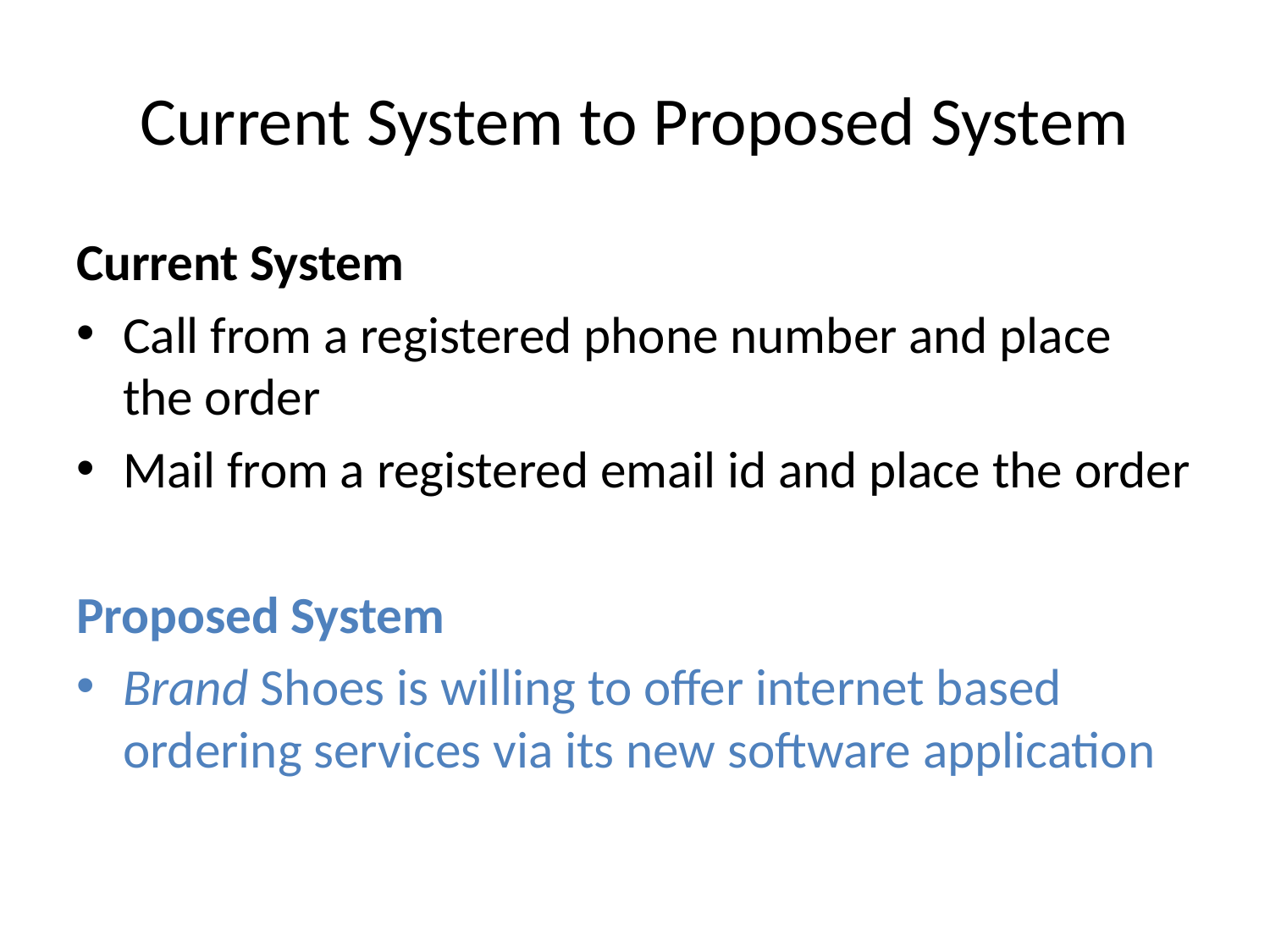

# Current System to Proposed System
Current System
Call from a registered phone number and place the order
Mail from a registered email id and place the order

Proposed System
Brand Shoes is willing to offer internet based ordering services via its new software application